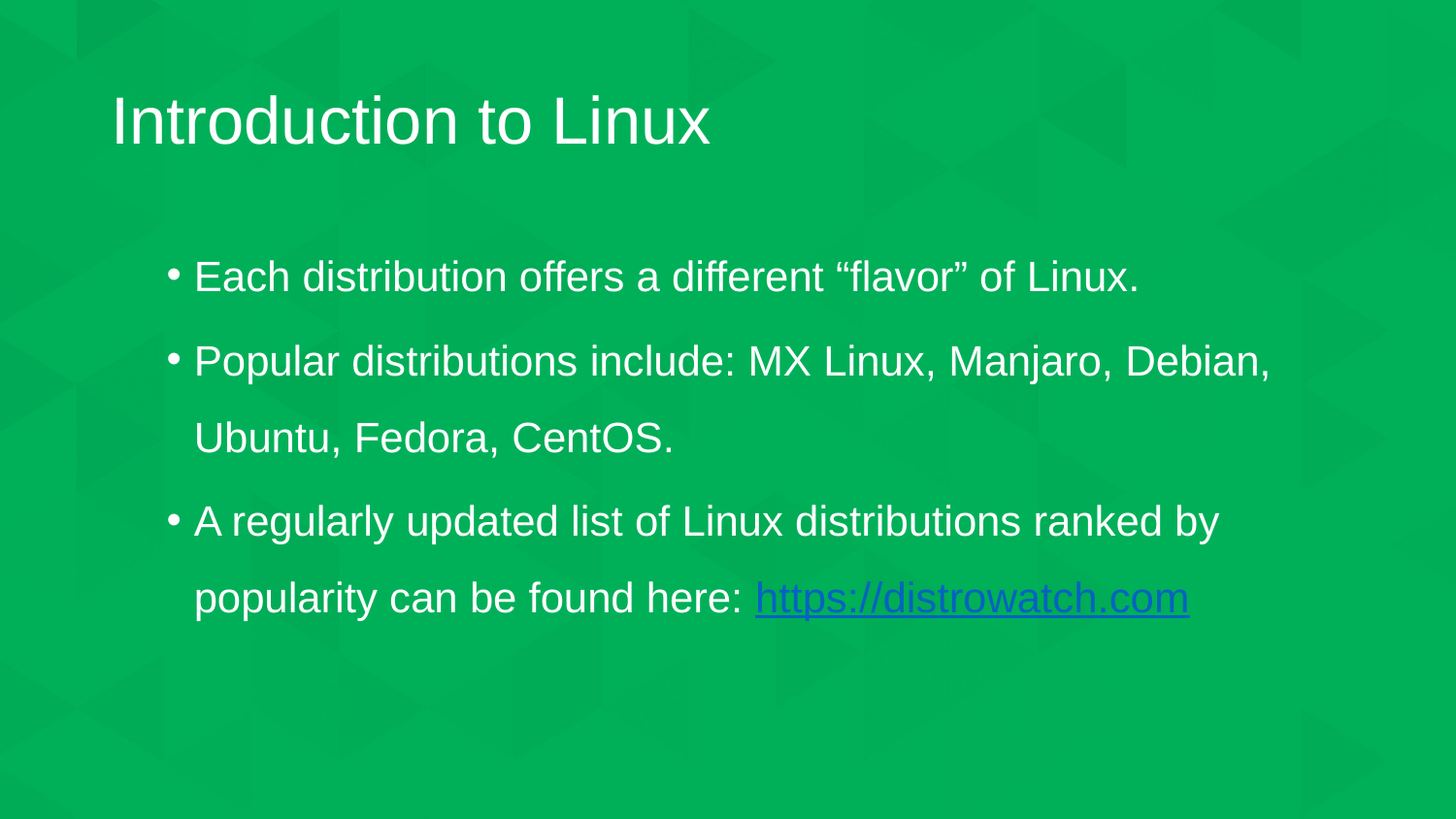

# Introduction to Linux
Each distribution offers a different “flavor” of Linux.
Popular distributions include: MX Linux, Manjaro, Debian, Ubuntu, Fedora, CentOS.
A regularly updated list of Linux distributions ranked by popularity can be found here: https://distrowatch.com